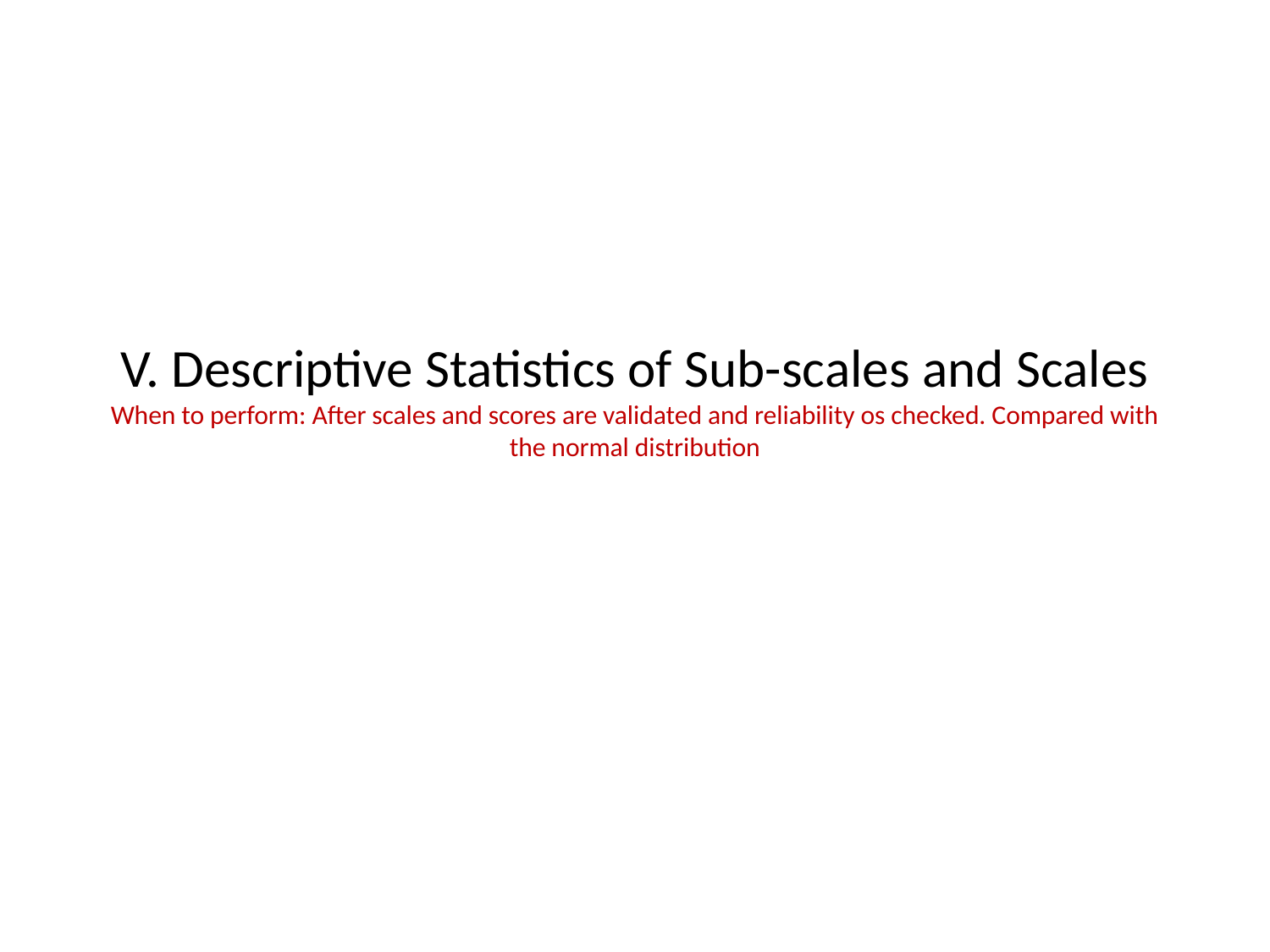

# V. Descriptive Statistics of Sub-scales and Scales When to perform: After scales and scores are validated and reliability os checked. Compared with the normal distribution